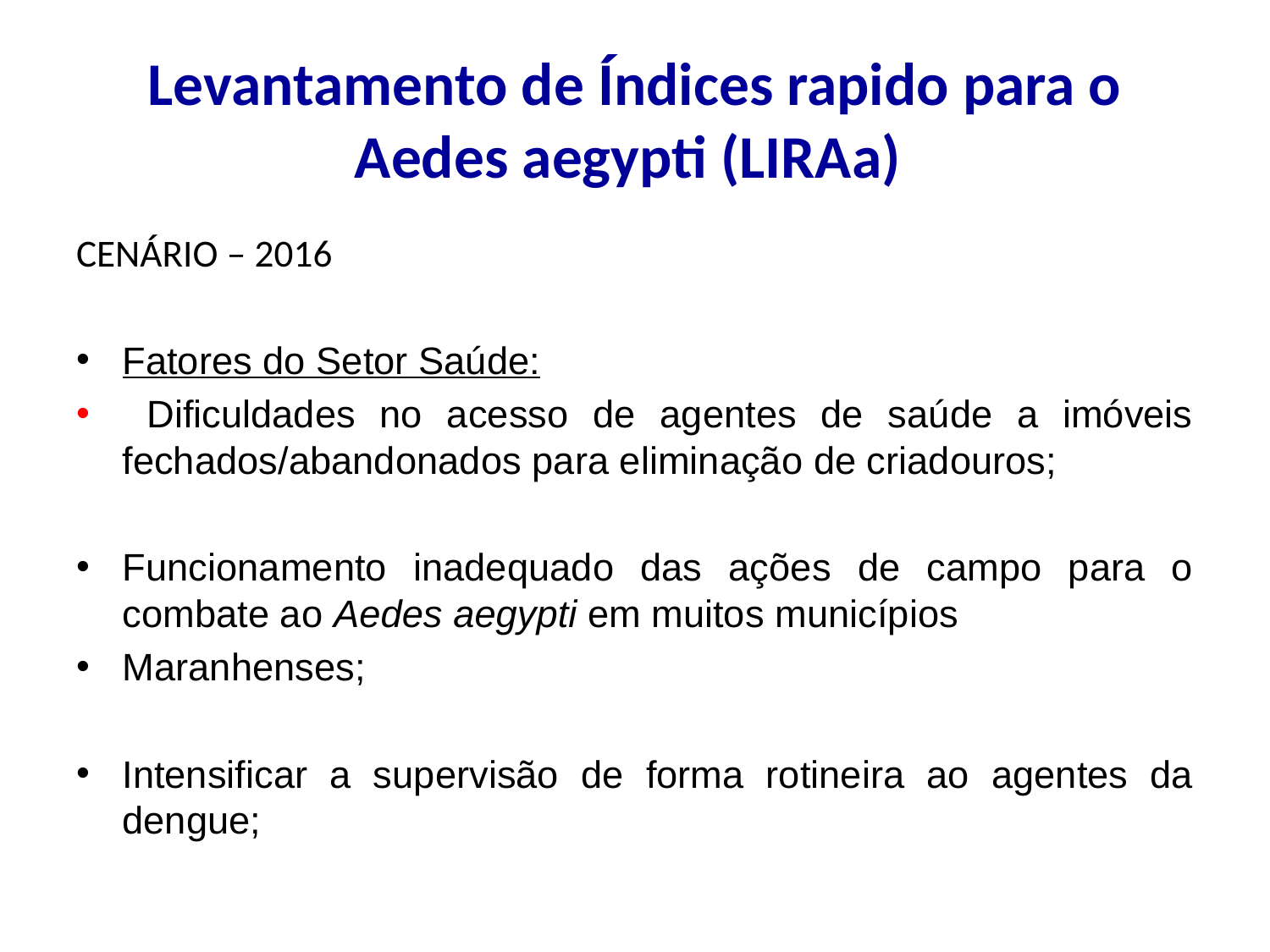

# Levantamento de Índices rapido para o Aedes aegypti (LIRAa)
CENÁRIO – 2016

Fatores do Setor Saúde:
 Dificuldades no acesso de agentes de saúde a imóveis fechados/abandonados para eliminação de criadouros;

Funcionamento inadequado das ações de campo para o combate ao Aedes aegypti em muitos municípios
Maranhenses;

Intensificar a supervisão de forma rotineira ao agentes da dengue;